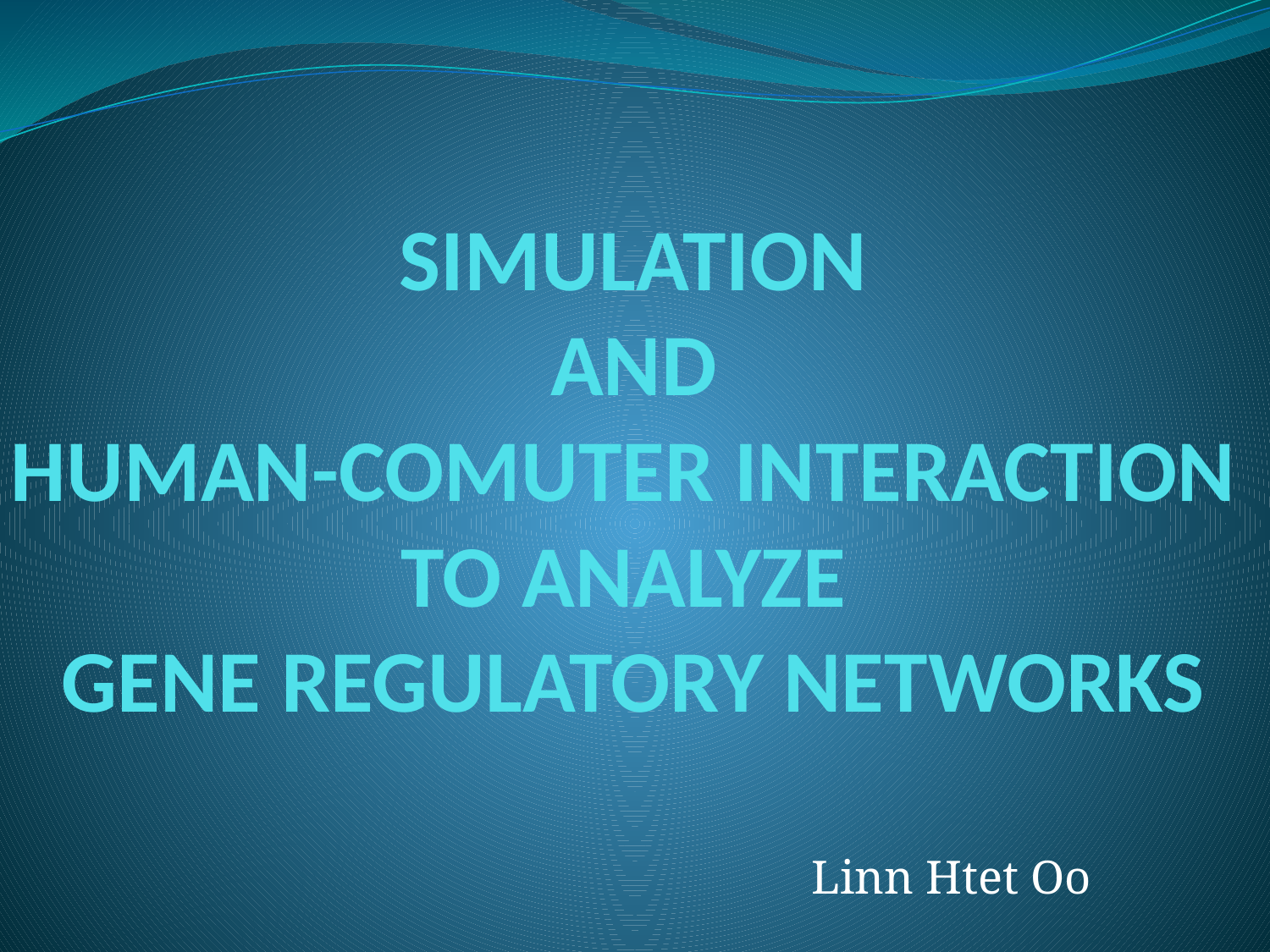

# SIMULATION AND HUMAN-COMUTER INTERACTION TO ANALYZE GENE REGULATORY NETWORKS
Linn Htet Oo